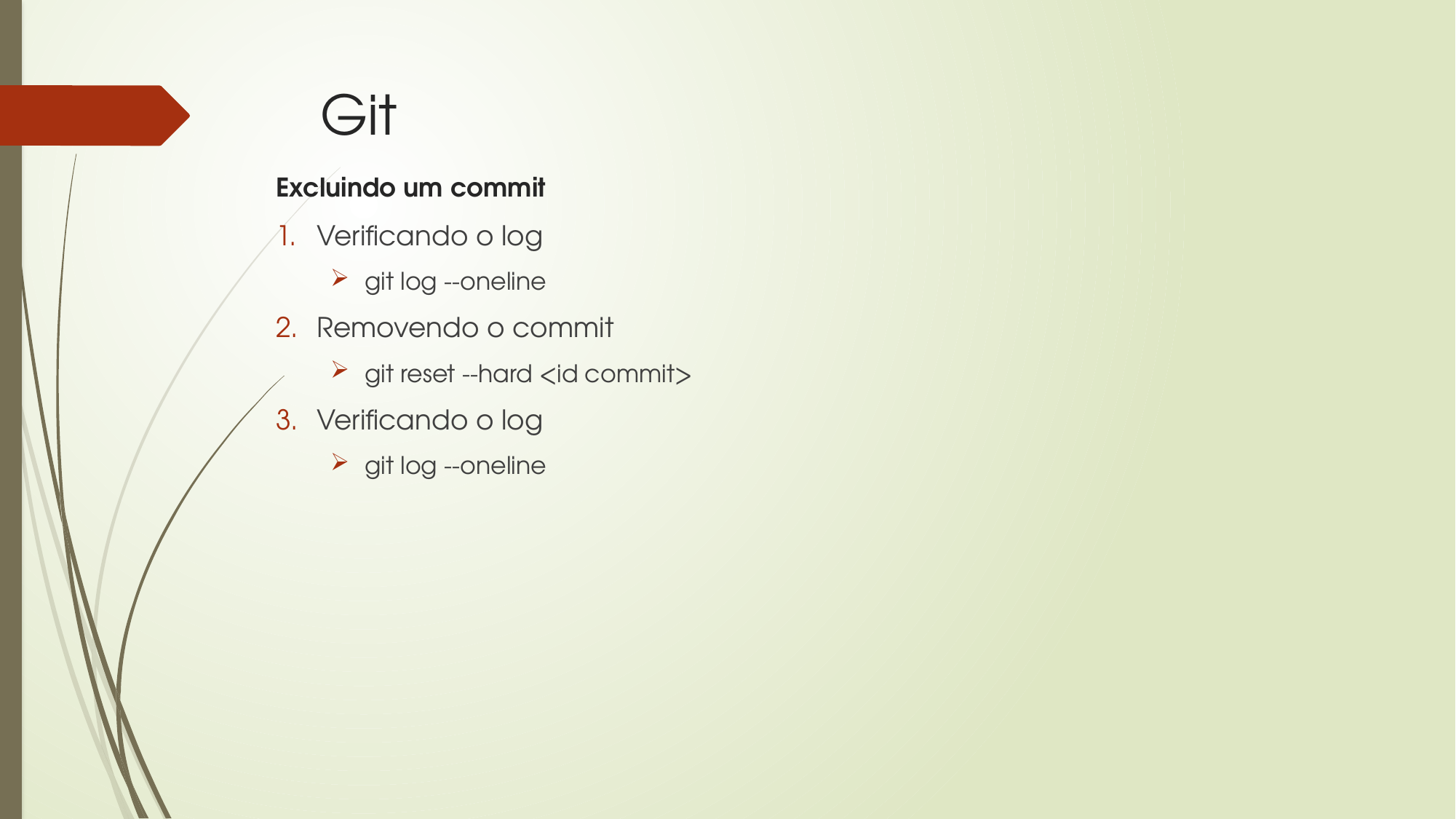

# Git
Excluindo um commit
Verificando o log
git log --oneline
Removendo o commit
git reset --hard <id commit>
Verificando o log
git log --oneline